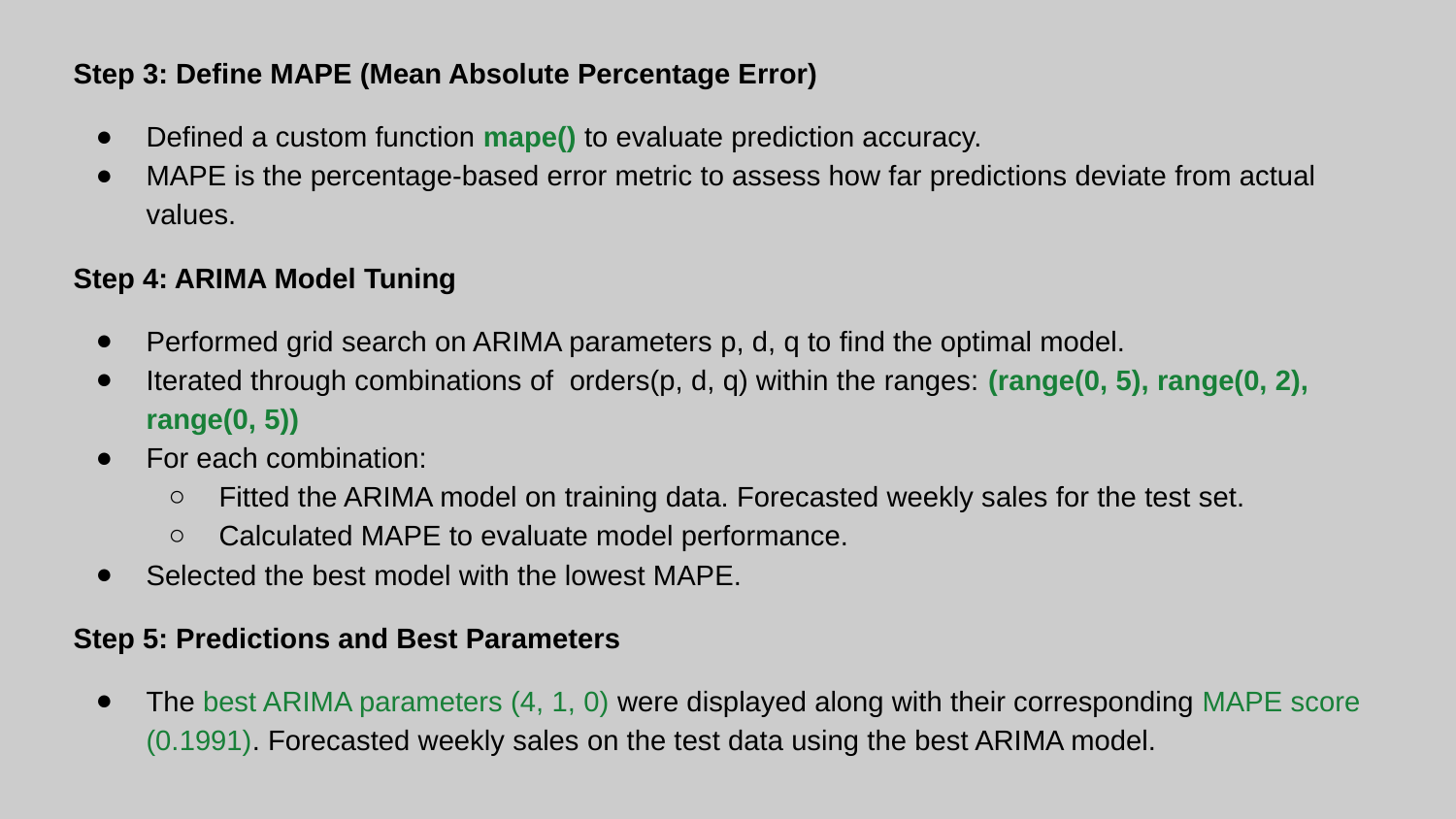

Step 3: Define MAPE (Mean Absolute Percentage Error)
Defined a custom function mape() to evaluate prediction accuracy.
MAPE is the percentage-based error metric to assess how far predictions deviate from actual values.
Step 4: ARIMA Model Tuning
Performed grid search on ARIMA parameters p, d, q to find the optimal model.
Iterated through combinations of  orders(p, d, q) within the ranges: (range(0, 5), range(0, 2), range(0, 5))
For each combination:
Fitted the ARIMA model on training data. Forecasted weekly sales for the test set.
Calculated MAPE to evaluate model performance.
Selected the best model with the lowest MAPE.
Step 5: Predictions and Best Parameters
The best ARIMA parameters (4, 1, 0) were displayed along with their corresponding MAPE score (0.1991). Forecasted weekly sales on the test data using the best ARIMA model.